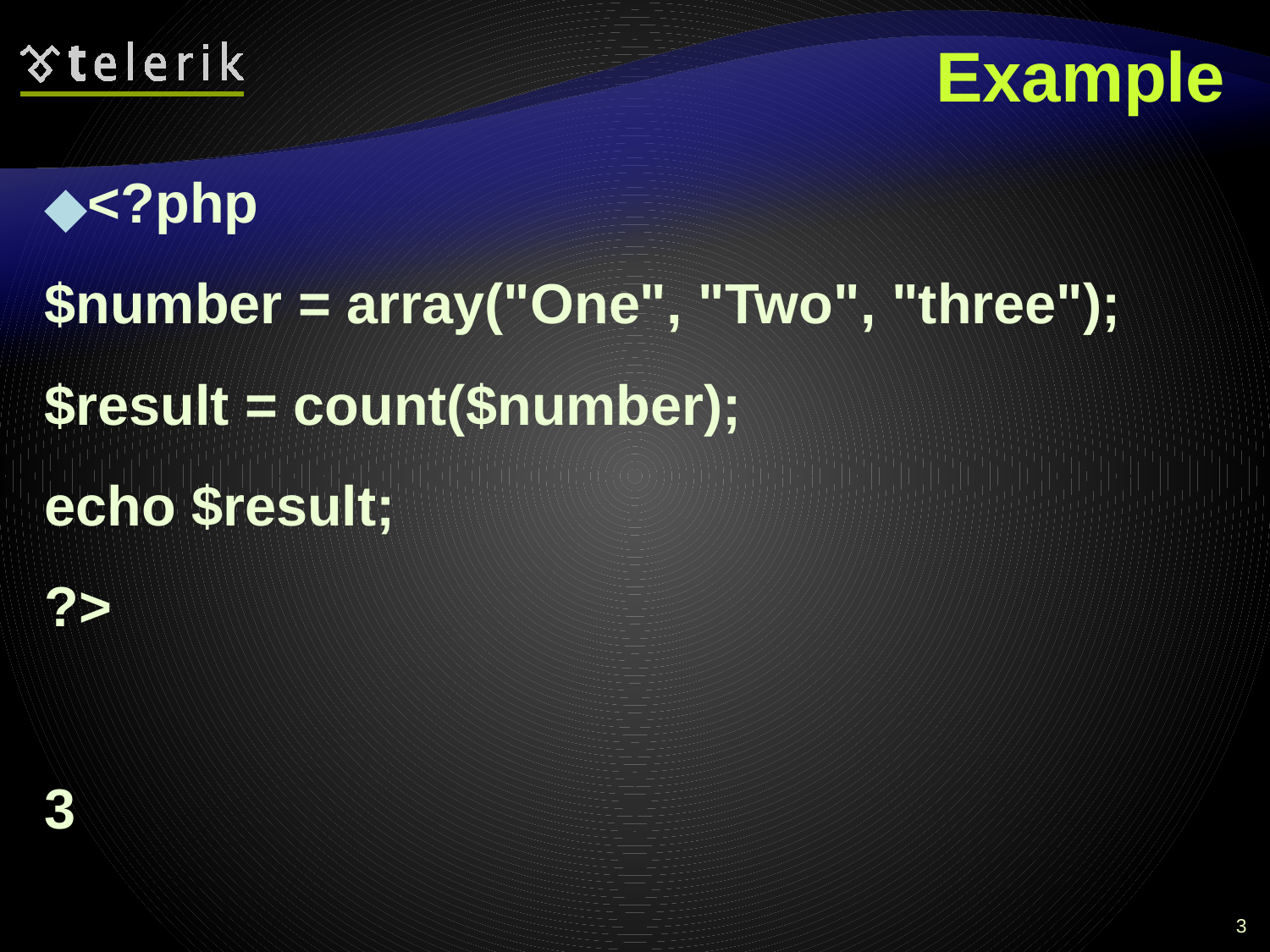

# Example
<?php
$number = array("One", "Two", "three");
$result = count($number);
echo $result;
?>

3
3